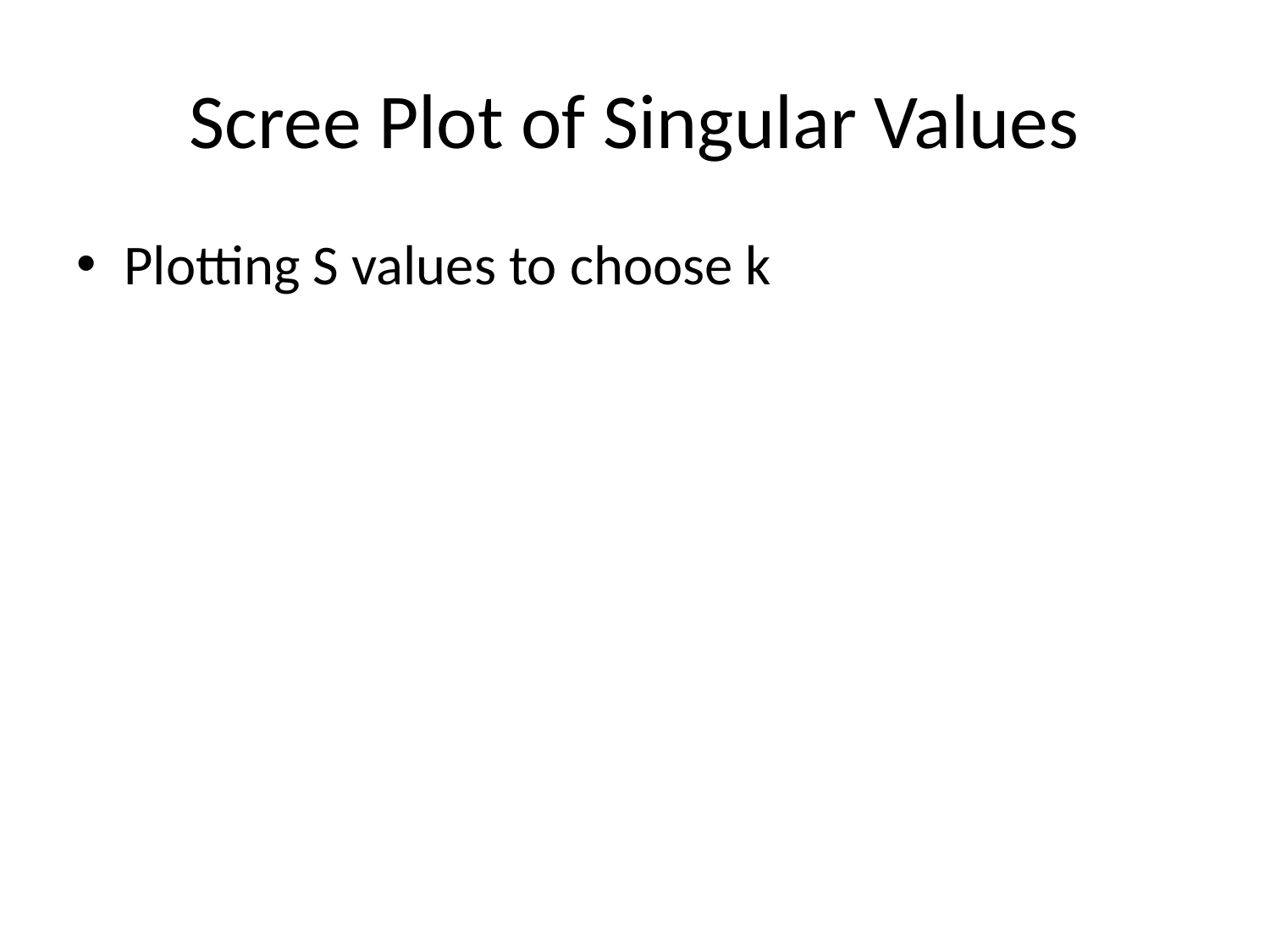

# Scree Plot of Singular Values
Plotting S values to choose k